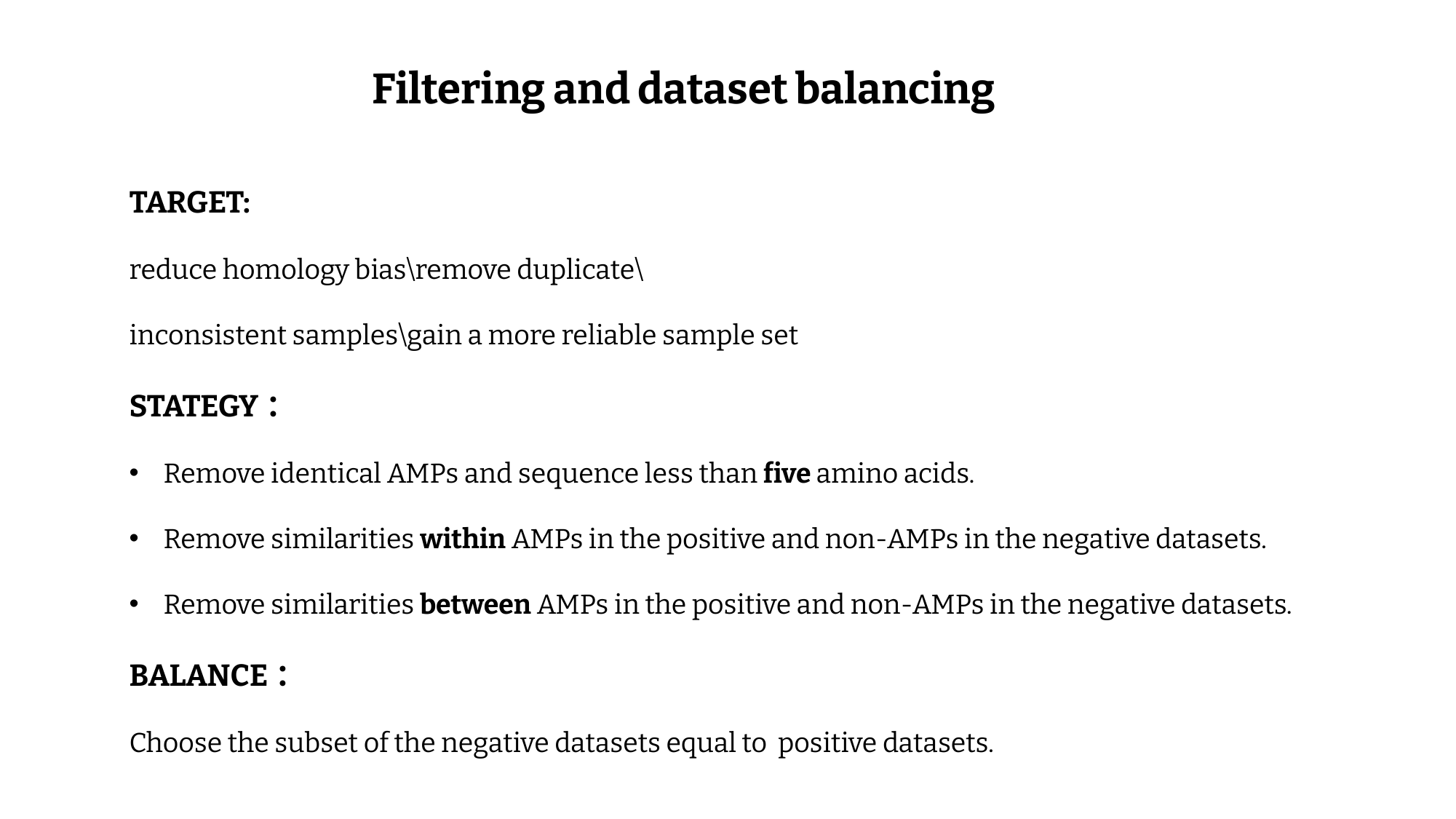

Filtering and dataset balancing
TARGET:
reduce homology bias\remove duplicate\
inconsistent samples\gain a more reliable sample set
STATEGY：
Remove identical AMPs and sequence less than five amino acids.
Remove similarities within AMPs in the positive and non-AMPs in the negative datasets.
Remove similarities between AMPs in the positive and non-AMPs in the negative datasets.
BALANCE：
Choose the subset of the negative datasets equal to  positive datasets.